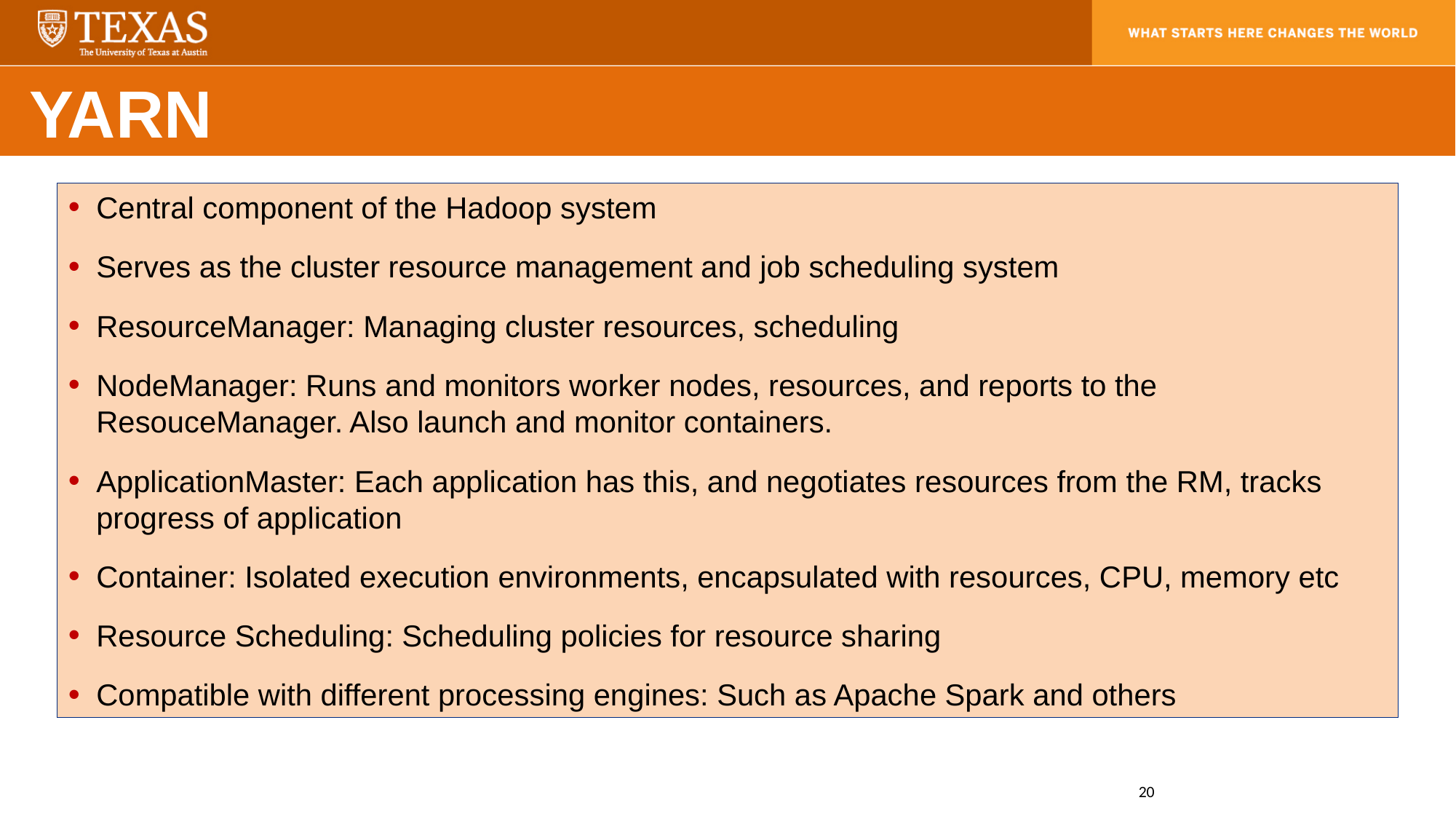

YARN
Central component of the Hadoop system
Serves as the cluster resource management and job scheduling system
ResourceManager: Managing cluster resources, scheduling
NodeManager: Runs and monitors worker nodes, resources, and reports to the ResouceManager. Also launch and monitor containers.
ApplicationMaster: Each application has this, and negotiates resources from the RM, tracks progress of application
Container: Isolated execution environments, encapsulated with resources, CPU, memory etc
Resource Scheduling: Scheduling policies for resource sharing
Compatible with different processing engines: Such as Apache Spark and others
20